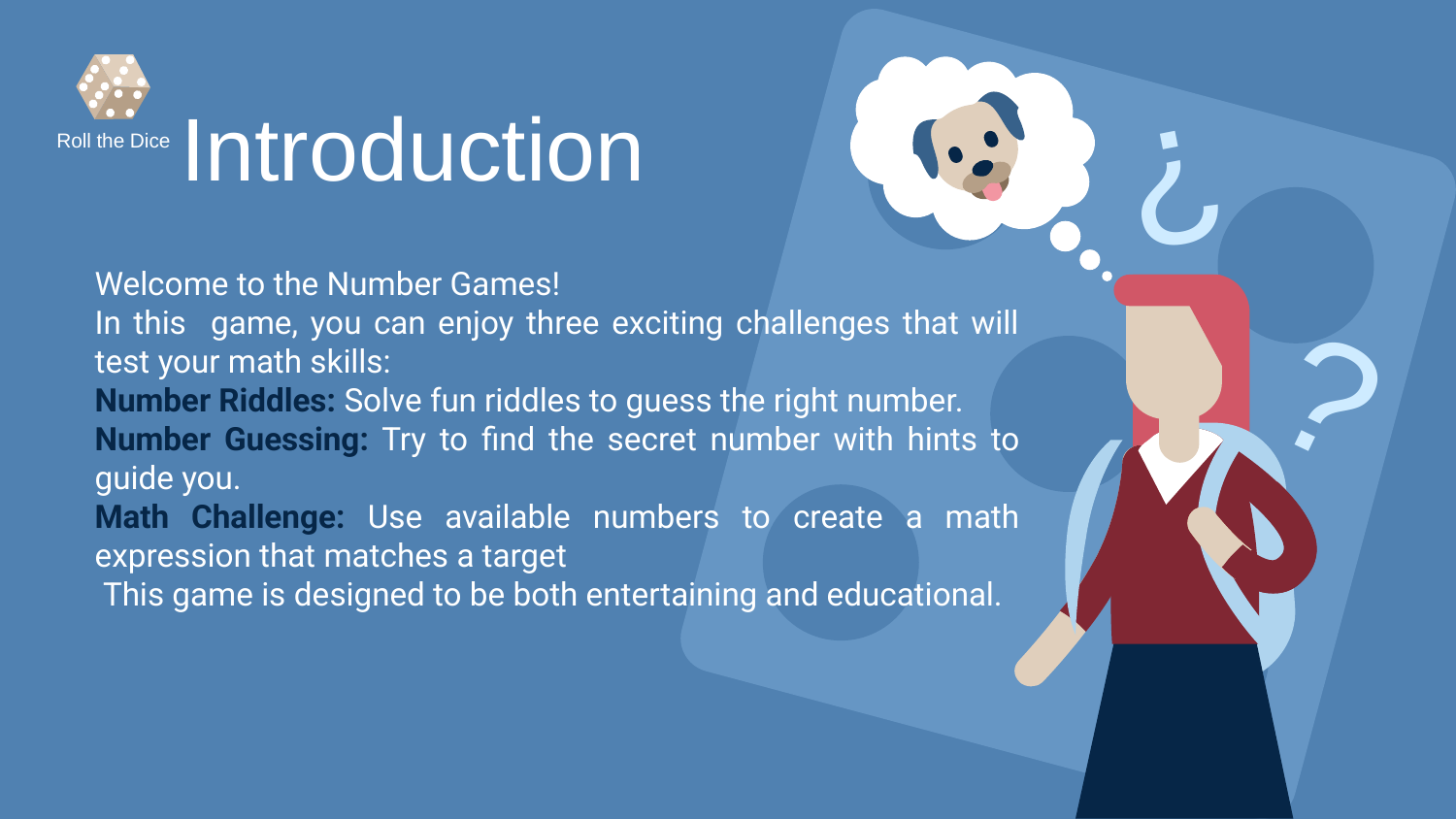

Roll the Dice
# Introduction
Welcome to the Number Games!
In this  game, you can enjoy three exciting challenges that will test your math skills:
Number Riddles: Solve fun riddles to guess the right number.
Number Guessing: Try to find the secret number with hints to guide you.
Math Challenge: Use available numbers to create a math expression that matches a target
 This game is designed to be both entertaining and educational.